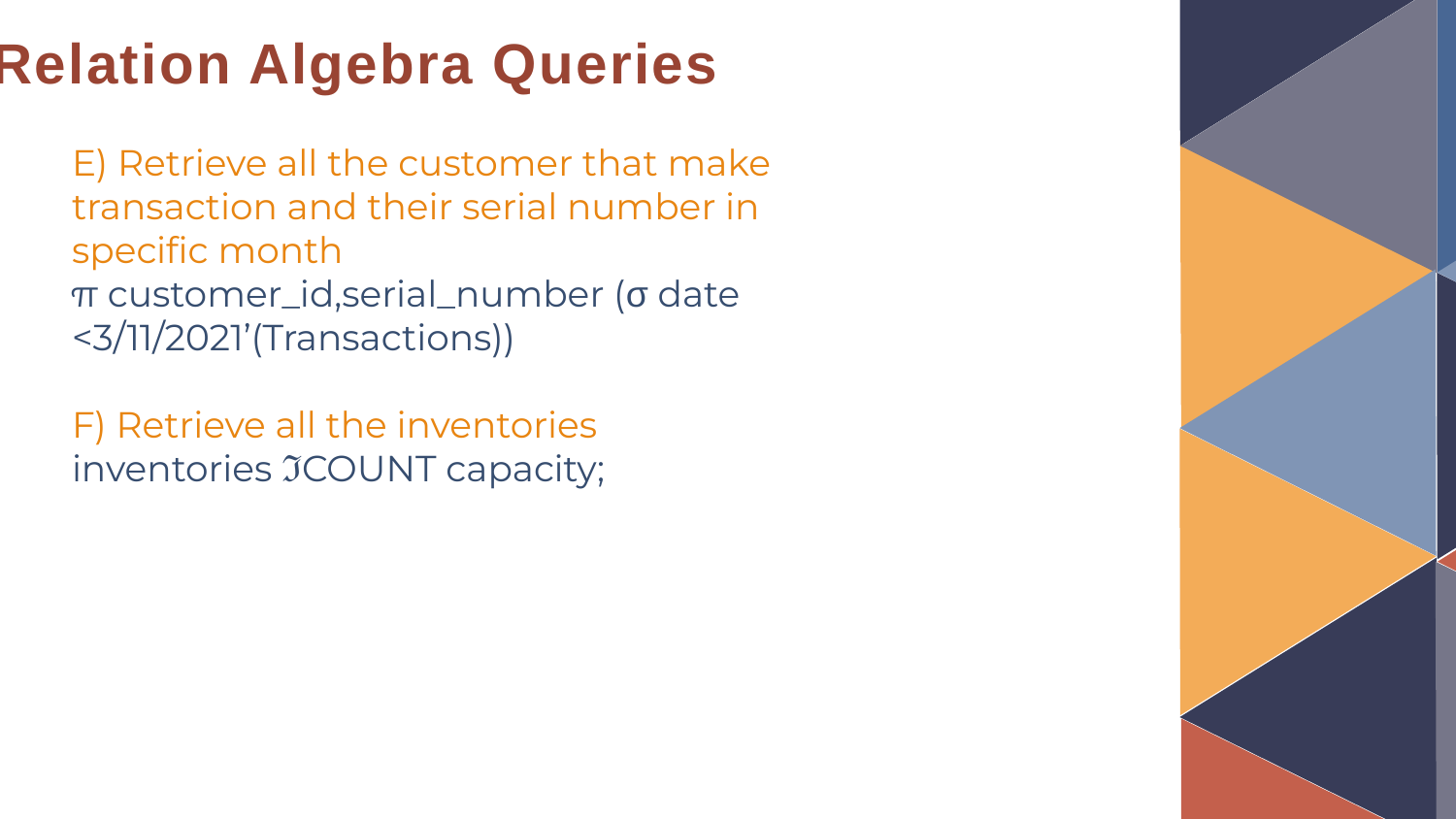

Relation Algebra Queries

E) Retrieve all the customer that make transaction and their serial number in specific month
π customer_id,serial_number (σ date <3/11/2021’(Transactions))

F) Retrieve all the inventories
inventories ℑCOUNT capacity;

1